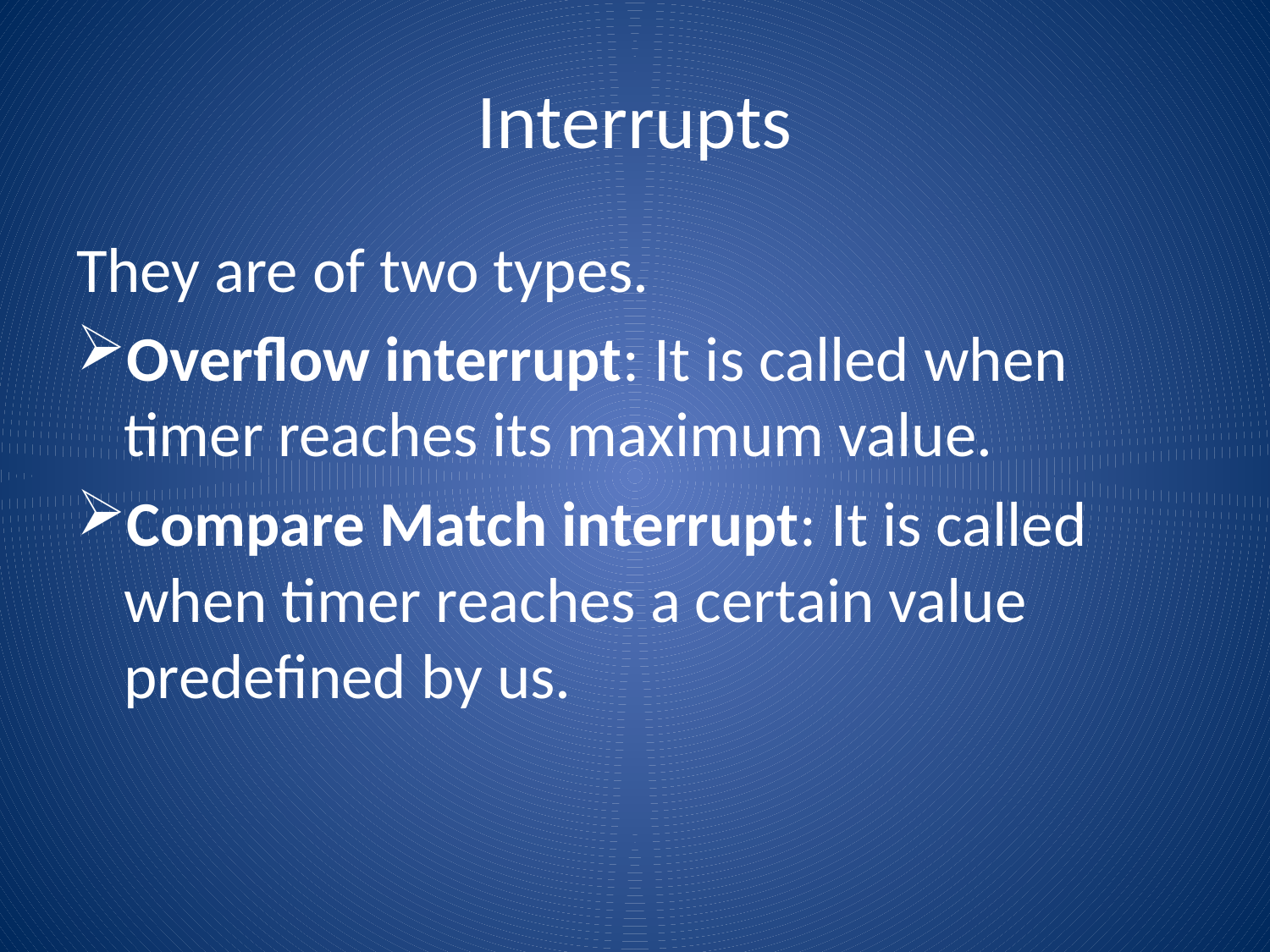

# Interrupts
They are of two types.
Overflow interrupt: It is called when timer reaches its maximum value.
Compare Match interrupt: It is called when timer reaches a certain value predefined by us.